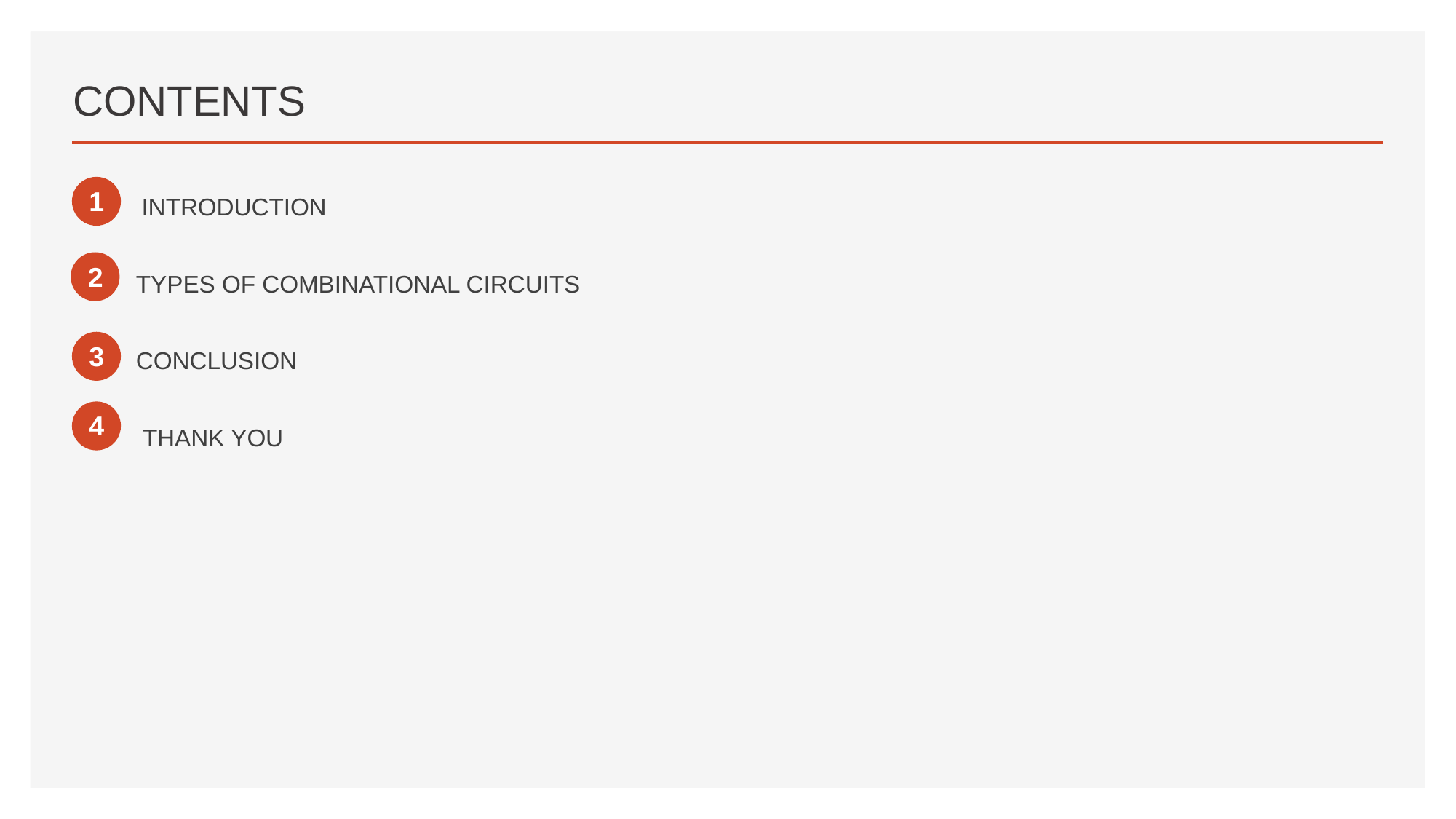

# CONTENTS
             INTRODUCTION
         TYPES OF COMBINATIONAL CIRCUITS
         CONCLUSION
          THANK YOU

1

2

3

4